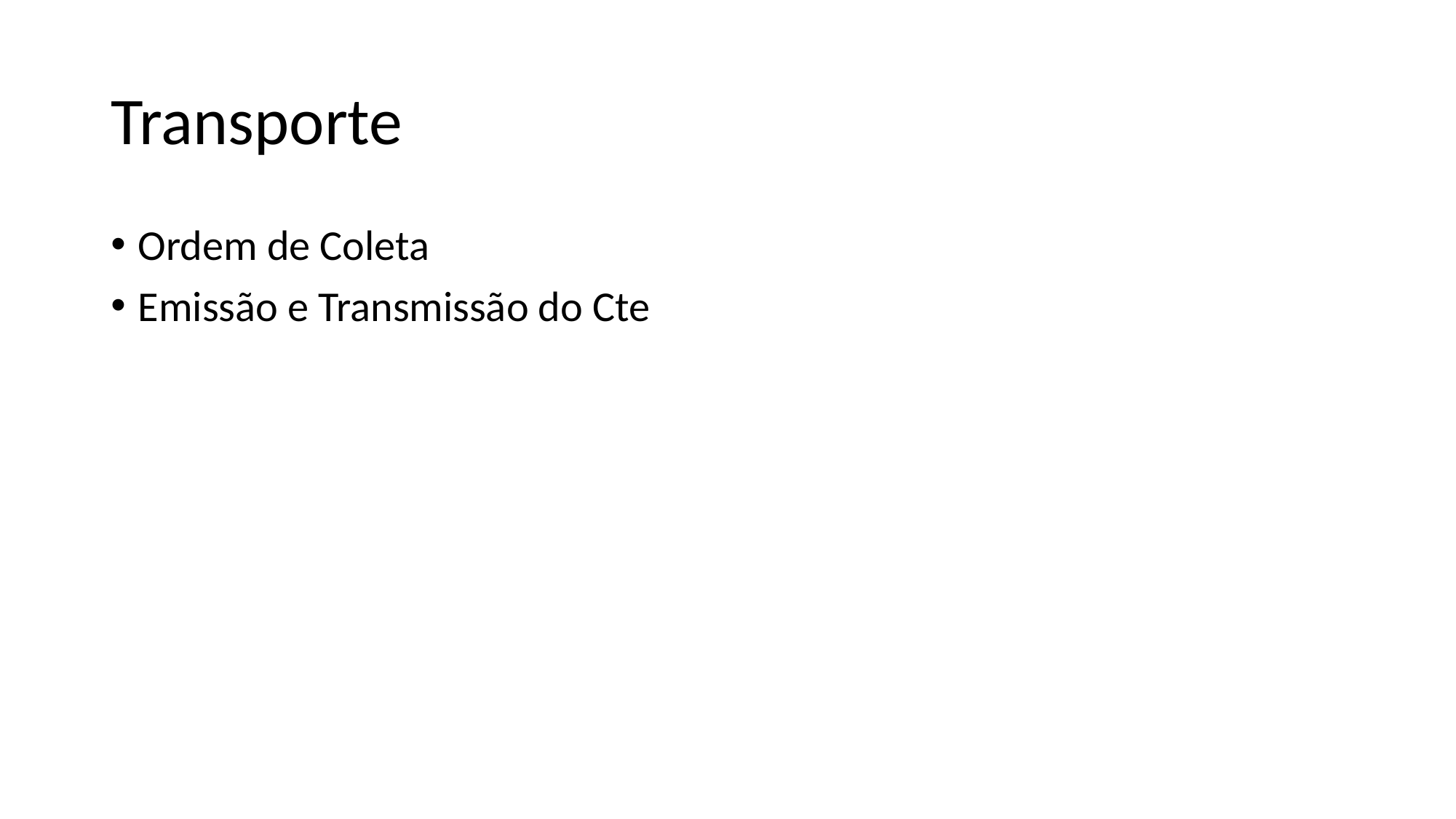

# Transporte
Ordem de Coleta
Emissão e Transmissão do Cte